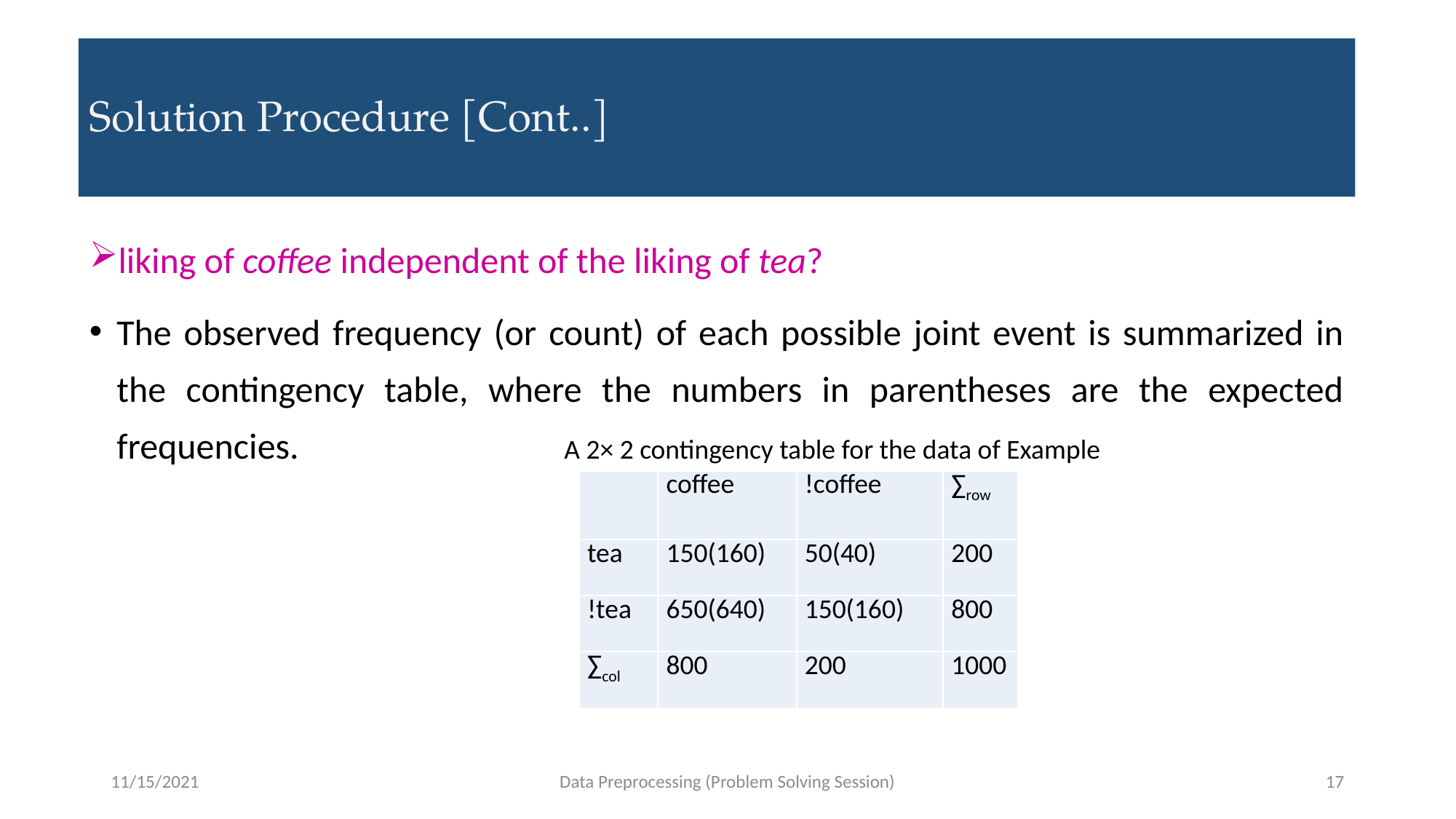

# Solution Procedure [Cont..]
liking of coffee independent of the liking of tea?
The observed frequency (or count) of each possible joint event is summarized in the contingency table, where the numbers in parentheses are the expected frequencies.	                            A 2× 2 contingency table for the data of Example

|  | coffee | !coffee | ∑row |
| --- | --- | --- | --- |
| tea | 150(160) | 50(40) | 200 |
| !tea | 650(640) | 150(160) | 800 |
| ∑col | 800 | 200 | 1000 |
11/15/2021
Data Preprocessing (Problem Solving Session)
17